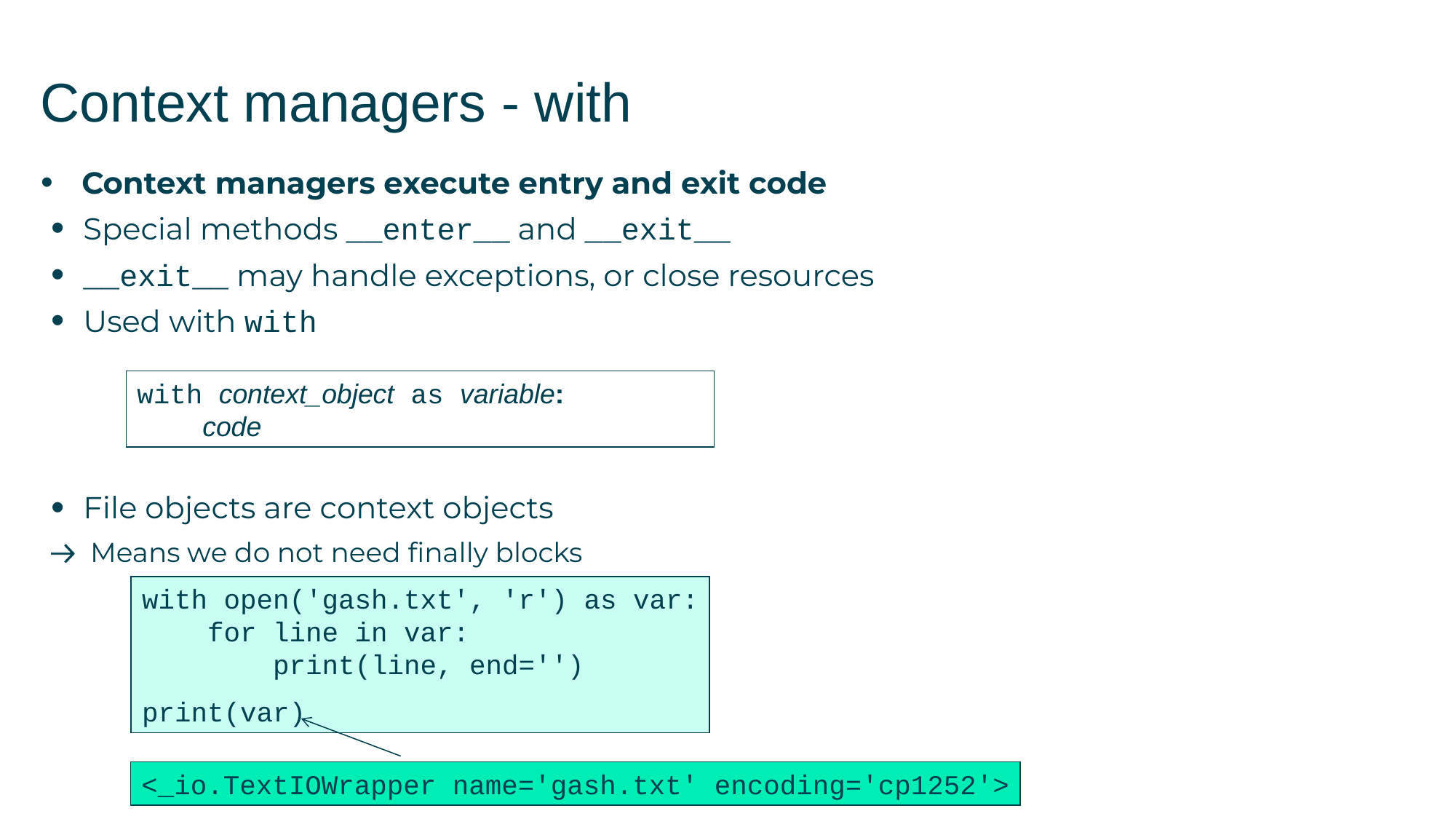

# Context managers - with
Context managers execute entry and exit code
Special methods __enter__ and __exit__
__exit__ may handle exceptions, or close resources
Used with with

File objects are context objects
 Means we do not need finally blocks
with context_object as variable:
    code
with open('gash.txt', 'r') as var:
    for line in var:
        print(line, end='')

print(var)
<_io.TextIOWrapper name='gash.txt' encoding='cp1252'>